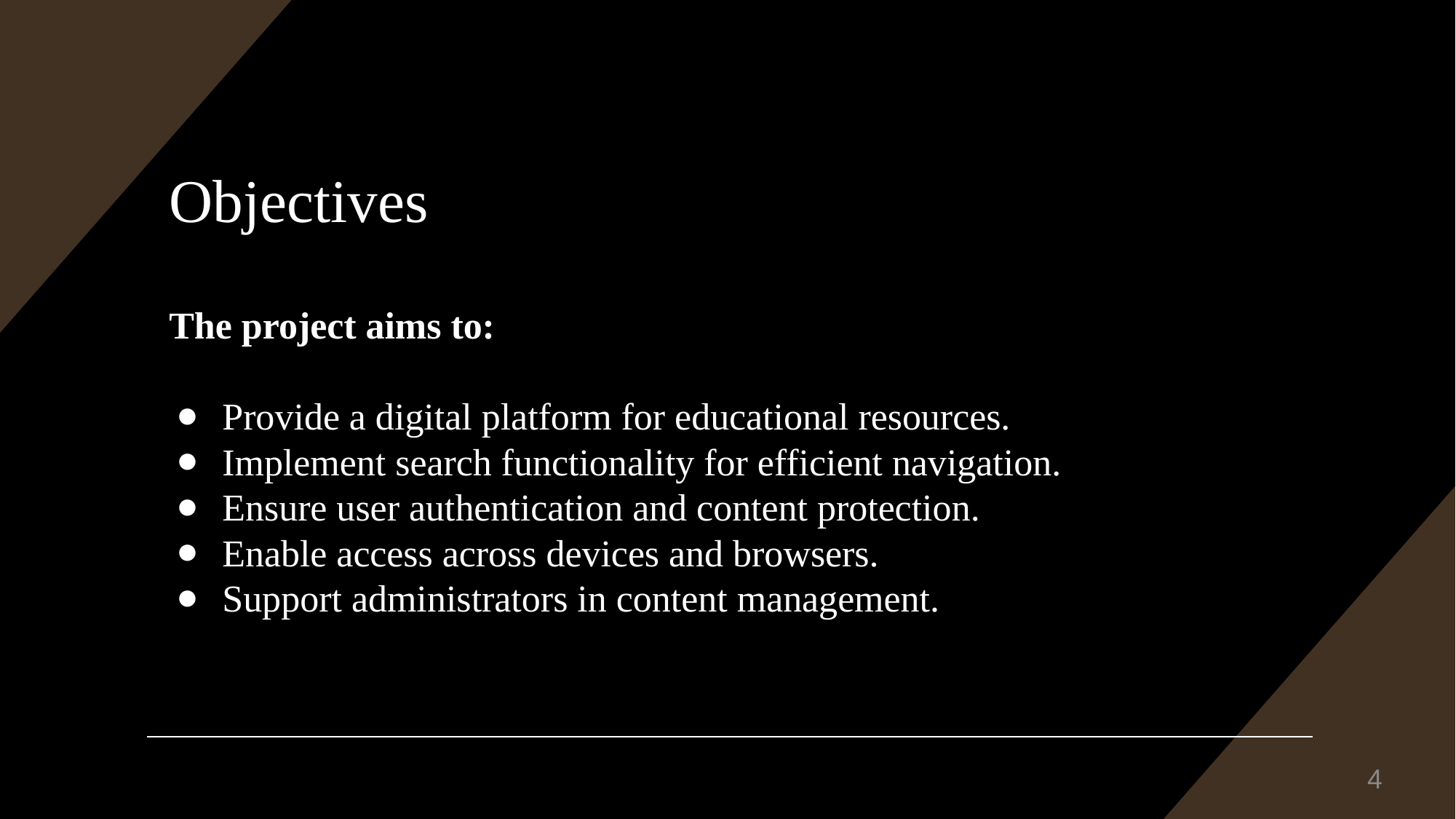

# Objectives
The project aims to:

Provide a digital platform for educational resources.
Implement search functionality for efficient navigation.
Ensure user authentication and content protection.
Enable access across devices and browsers.
Support administrators in content management.

4